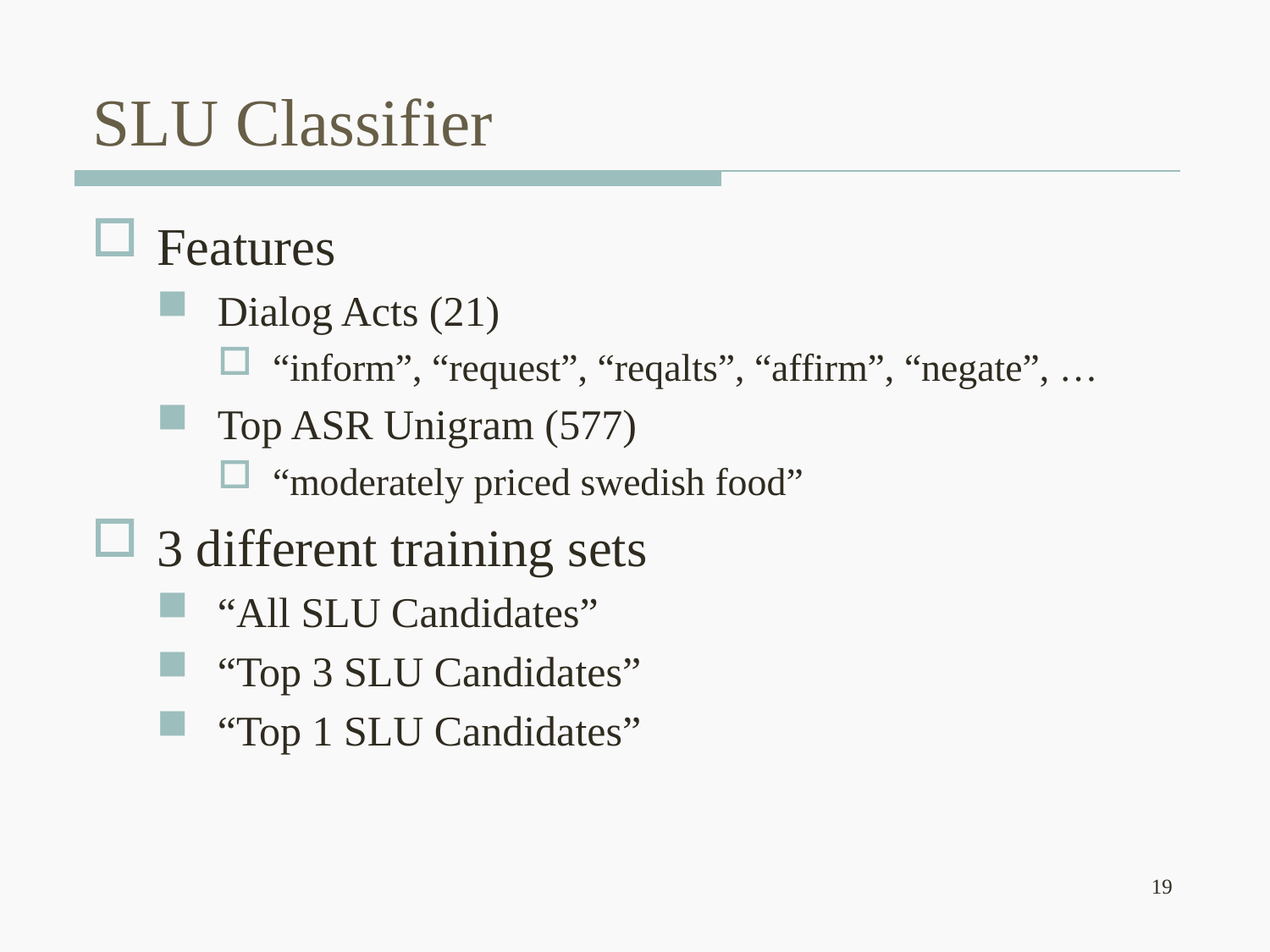

# SLU Classifier
Features
Dialog Acts (21)
“inform”, “request”, “reqalts”, “affirm”, “negate”, …
Top ASR Unigram (577)
“moderately priced swedish food”
3 different training sets
“All SLU Candidates”
“Top 3 SLU Candidates”
“Top 1 SLU Candidates”
19